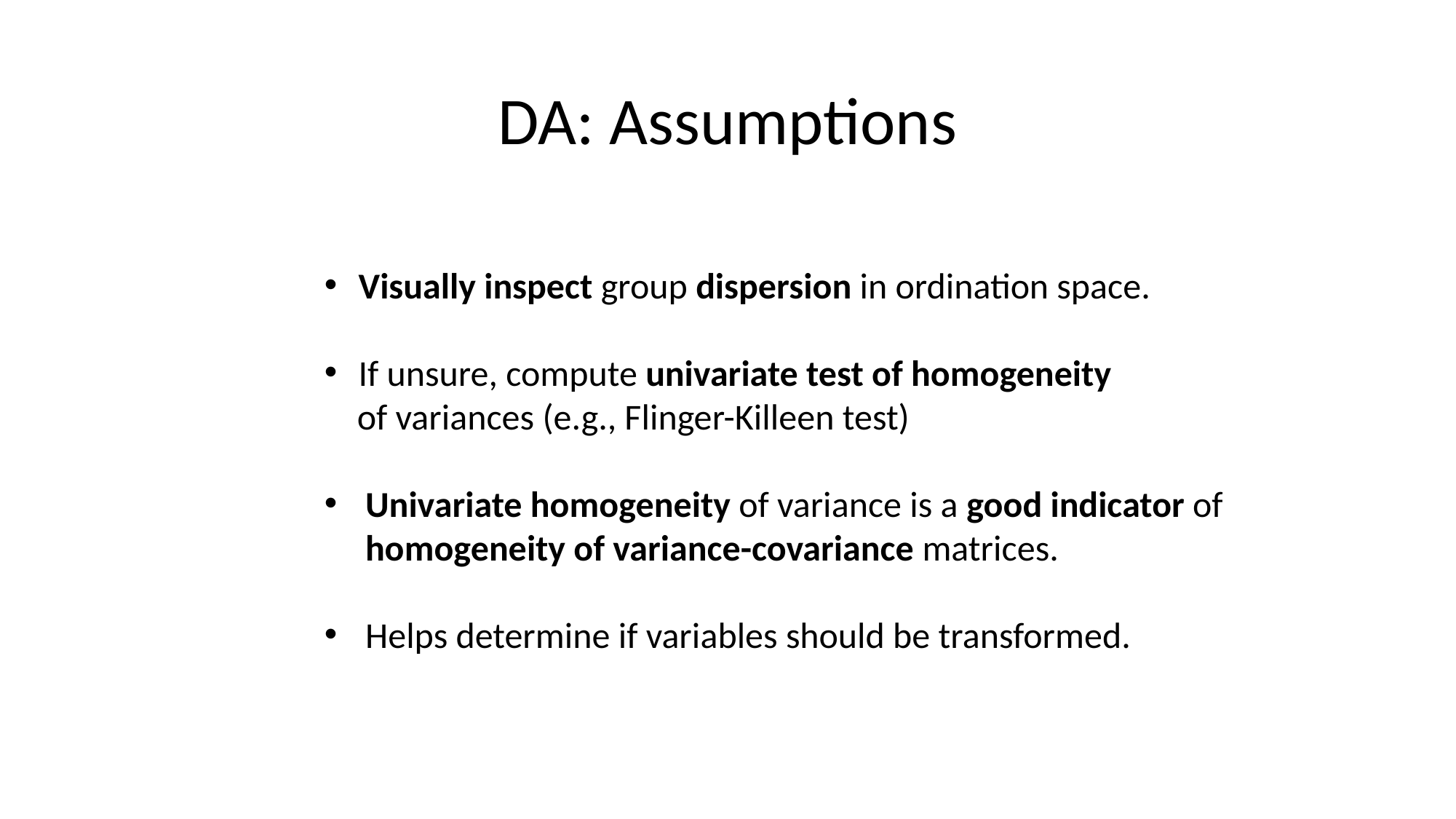

# DA: Assumptions
Visually inspect group dispersion in ordination space.

If unsure, compute univariate test of homogeneity
    of variances (e.g., Flinger-Killeen test)

Univariate homogeneity of variance is a good indicator of
     homogeneity of variance-covariance matrices.

Helps determine if variables should be transformed.